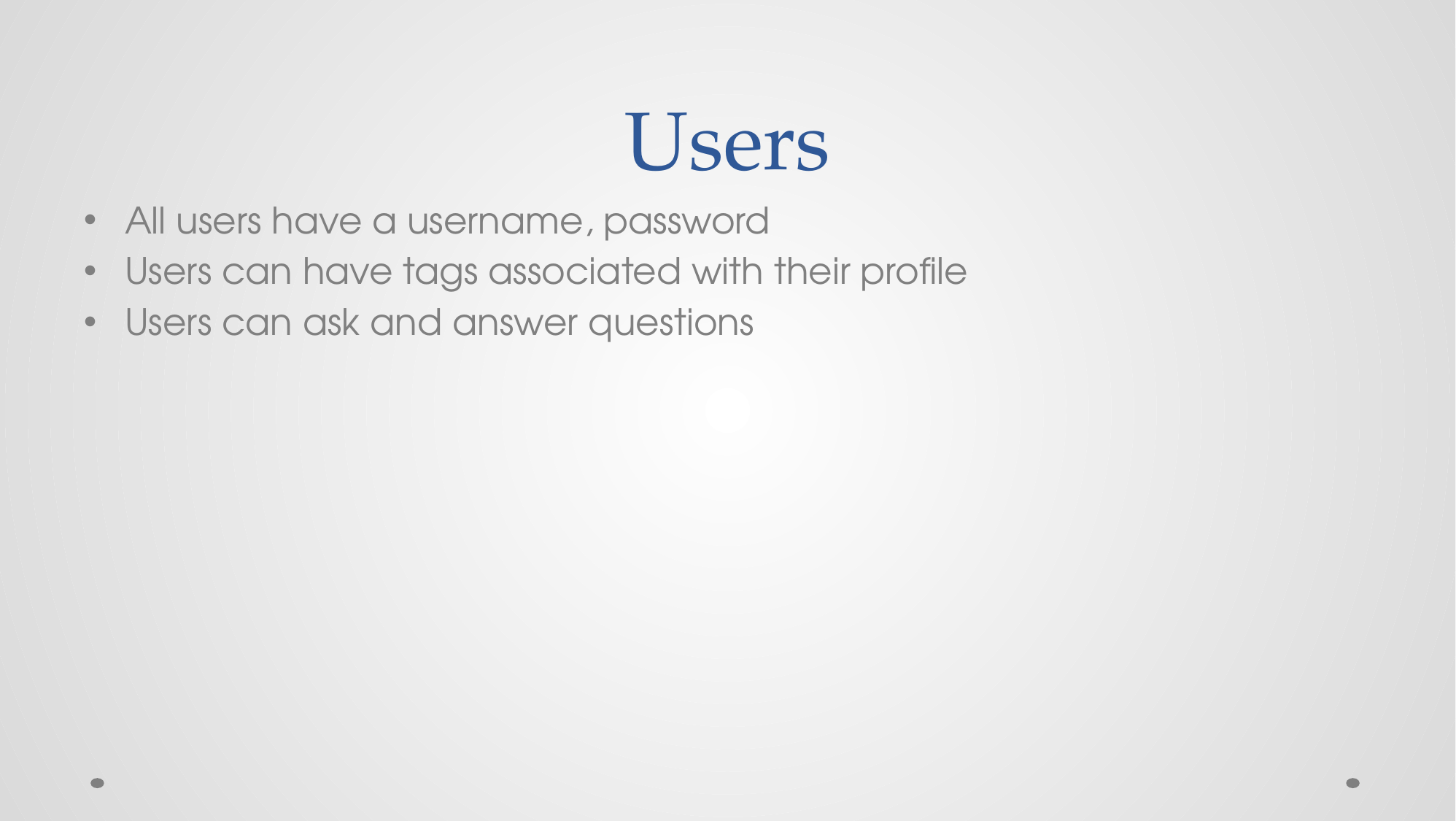

# Users
All users have a username, password
Users can have tags associated with their profile
Users can ask and answer questions